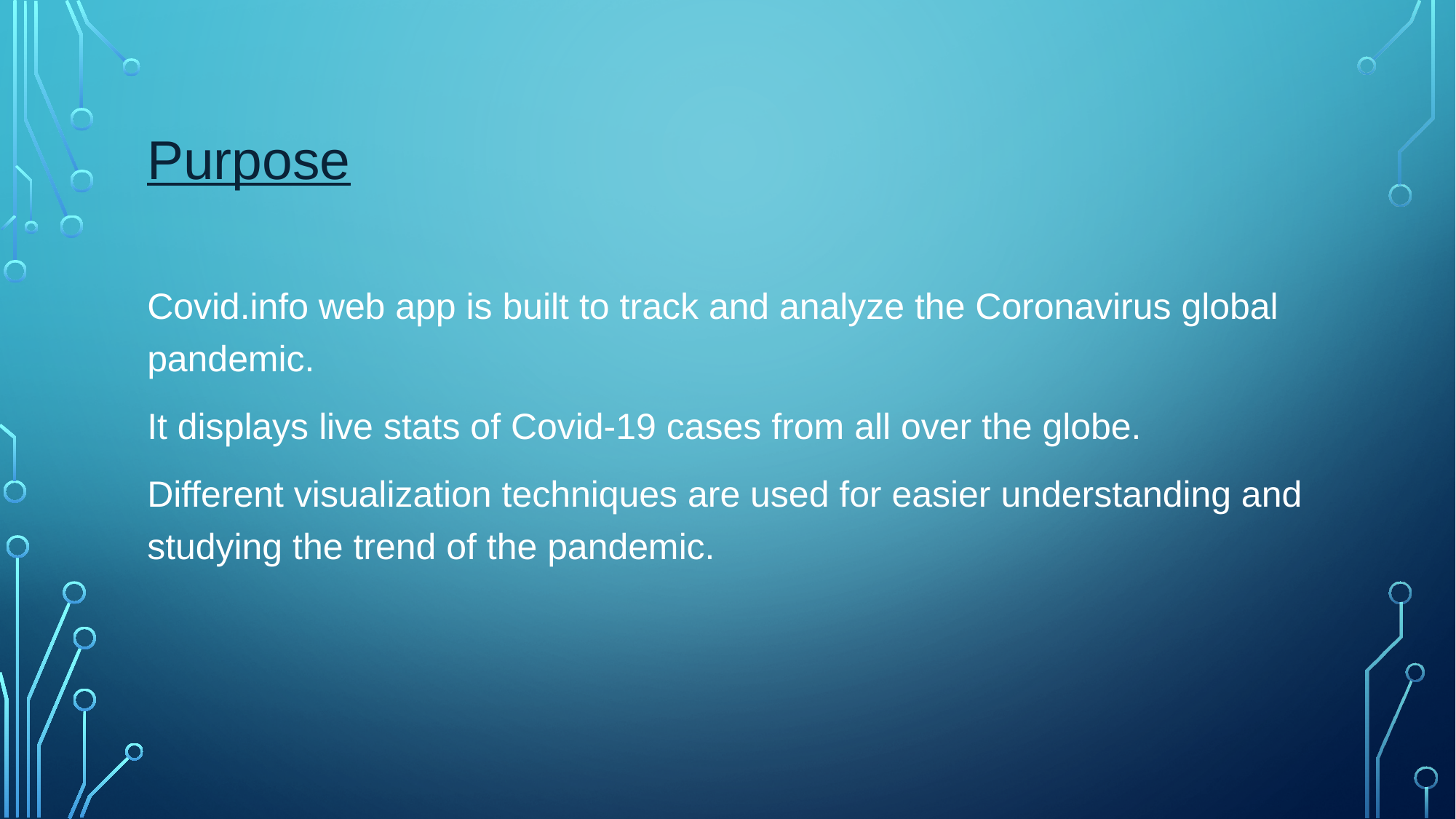

# Purpose
Covid.info web app is built to track and analyze the Coronavirus global pandemic.
It displays live stats of Covid-19 cases from all over the globe.
Different visualization techniques are used for easier understanding and studying the trend of the pandemic.